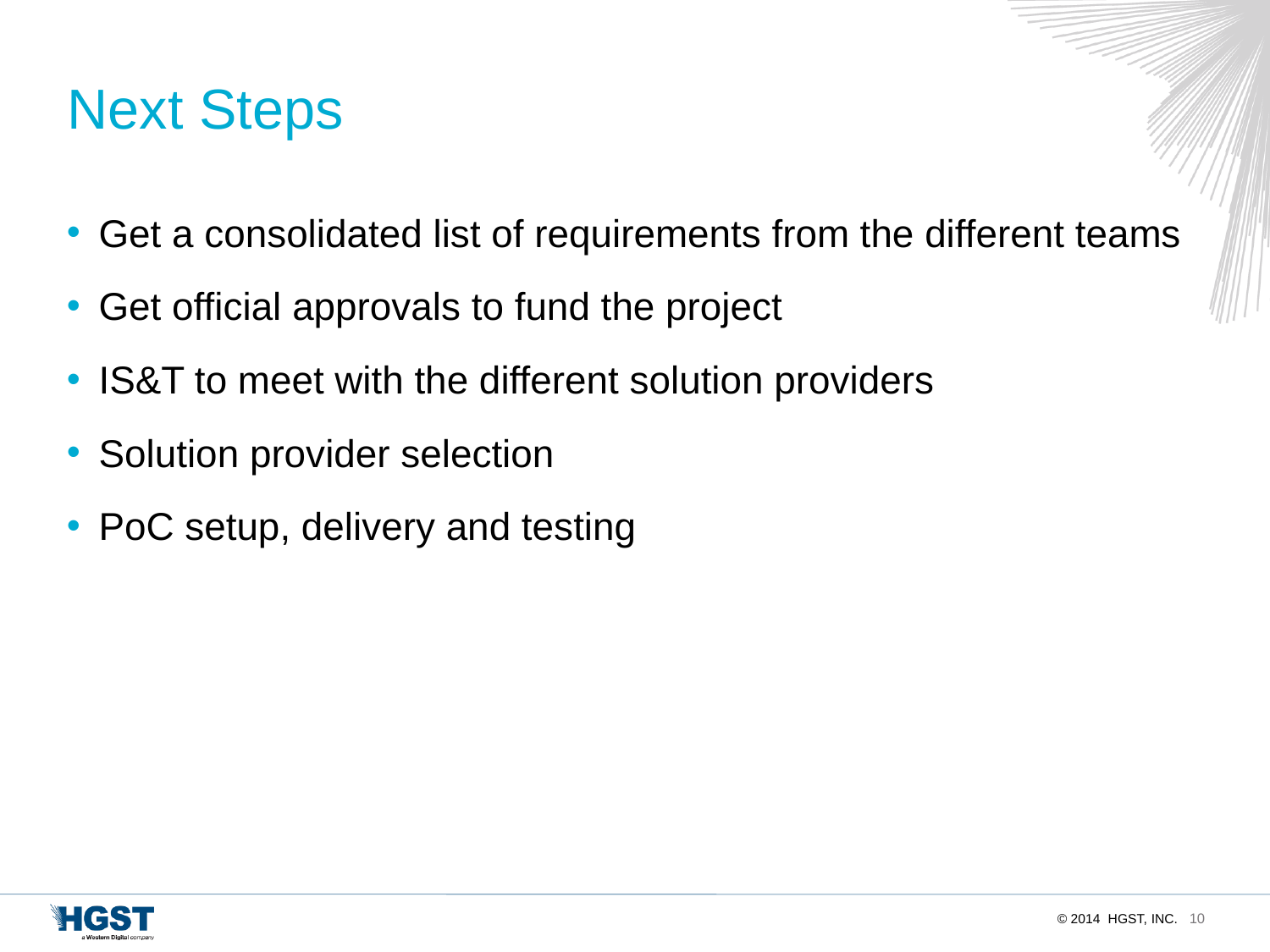

# Next Steps
Get a consolidated list of requirements from the different teams
Get official approvals to fund the project
IS&T to meet with the different solution providers
Solution provider selection
PoC setup, delivery and testing